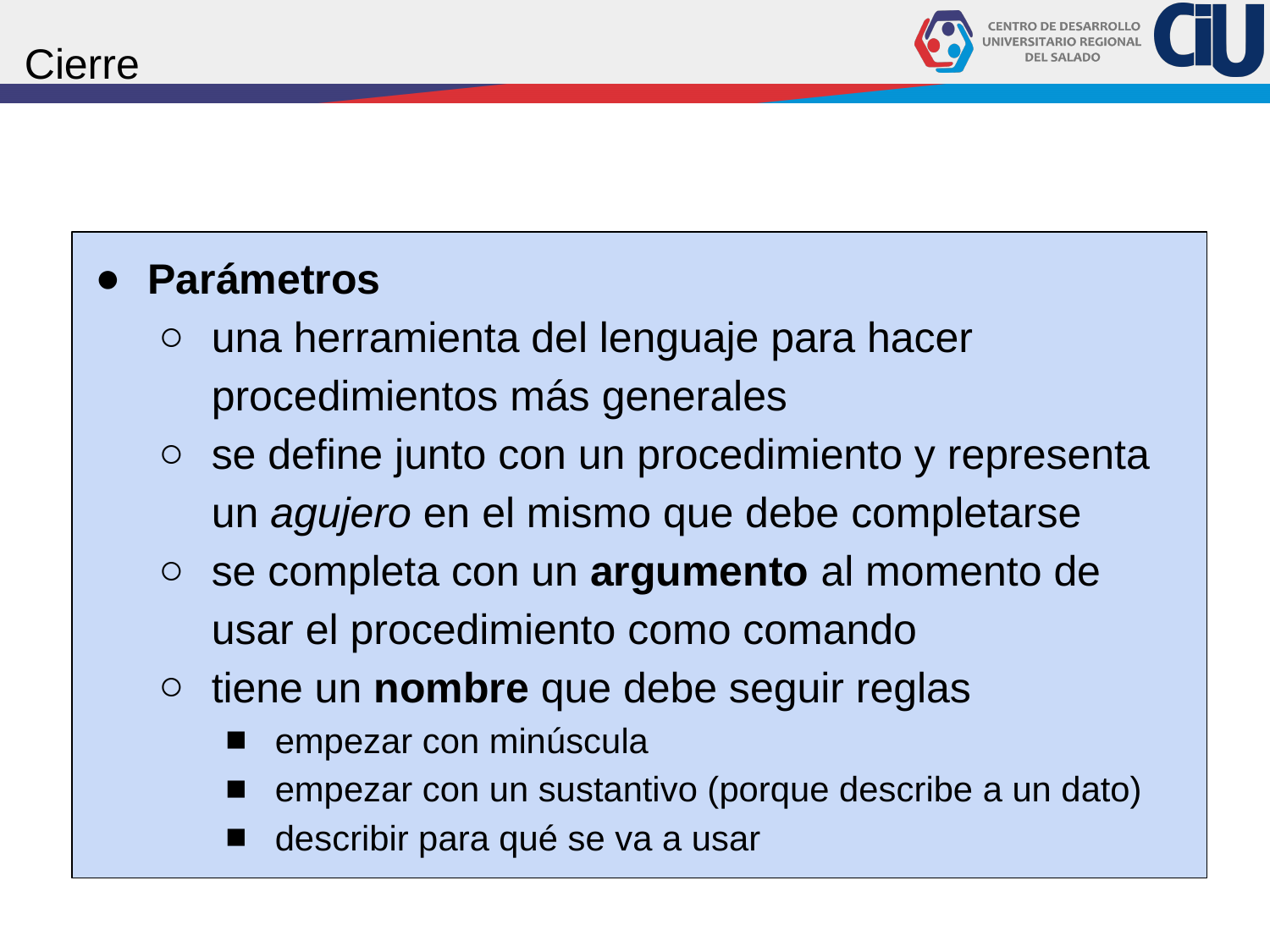

# Cierre
Parámetros
una herramienta del lenguaje para hacer procedimientos más generales
se define junto con un procedimiento y representa un agujero en el mismo que debe completarse
se completa con un argumento al momento de usar el procedimiento como comando
tiene un nombre que debe seguir reglas
empezar con minúscula
empezar con un sustantivo (porque describe a un dato)
describir para qué se va a usar